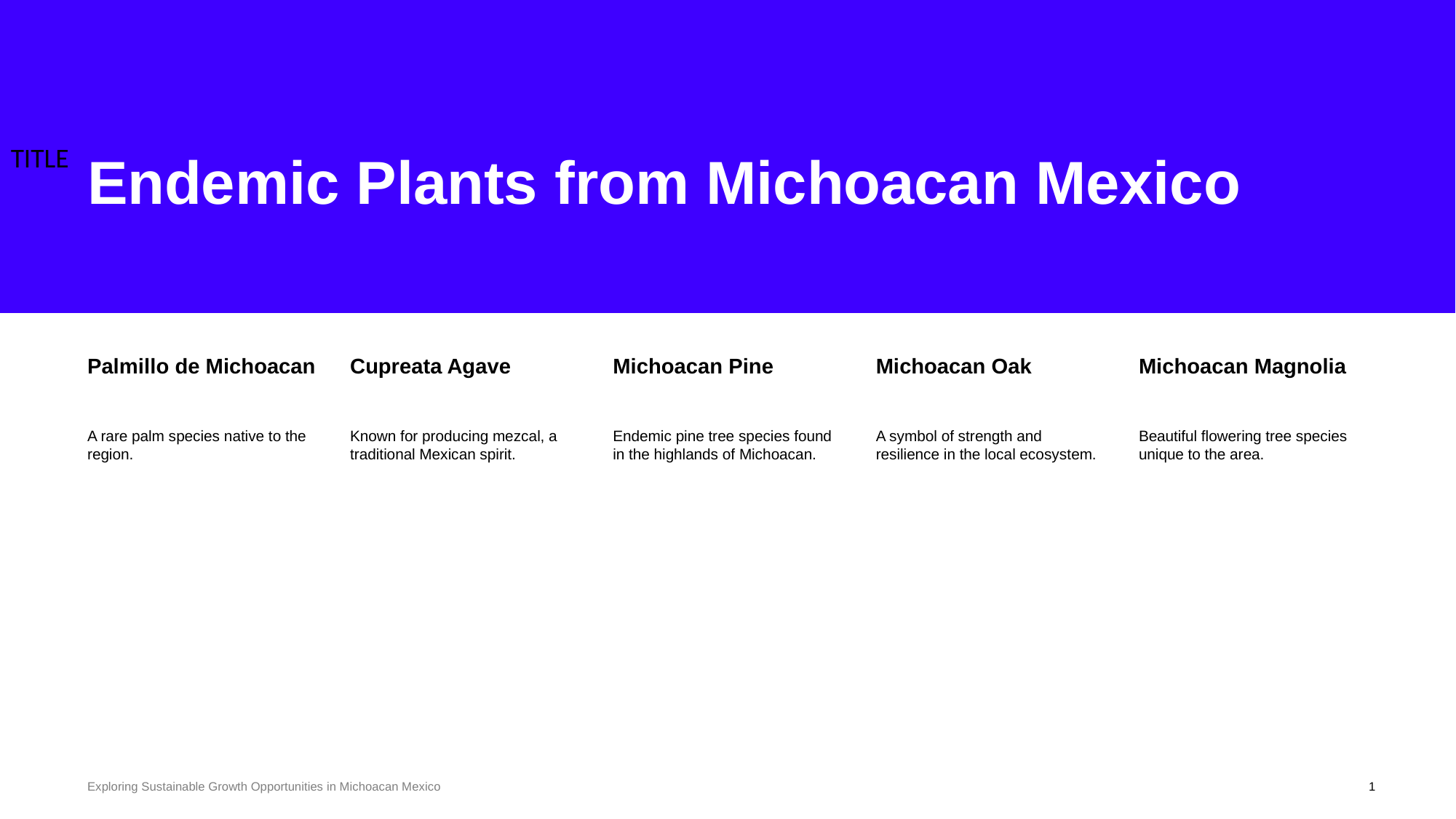

TITLE

Endemic Plants from Michoacan Mexico
Palmillo de Michoacan
Cupreata Agave
Michoacan Pine
Michoacan Oak
Michoacan Magnolia
A rare palm species native to the region.
Known for producing mezcal, a traditional Mexican spirit.
Endemic pine tree species found in the highlands of Michoacan.
A symbol of strength and resilience in the local ecosystem.
Beautiful flowering tree species unique to the area.
1
Exploring Sustainable Growth Opportunities in Michoacan Mexico